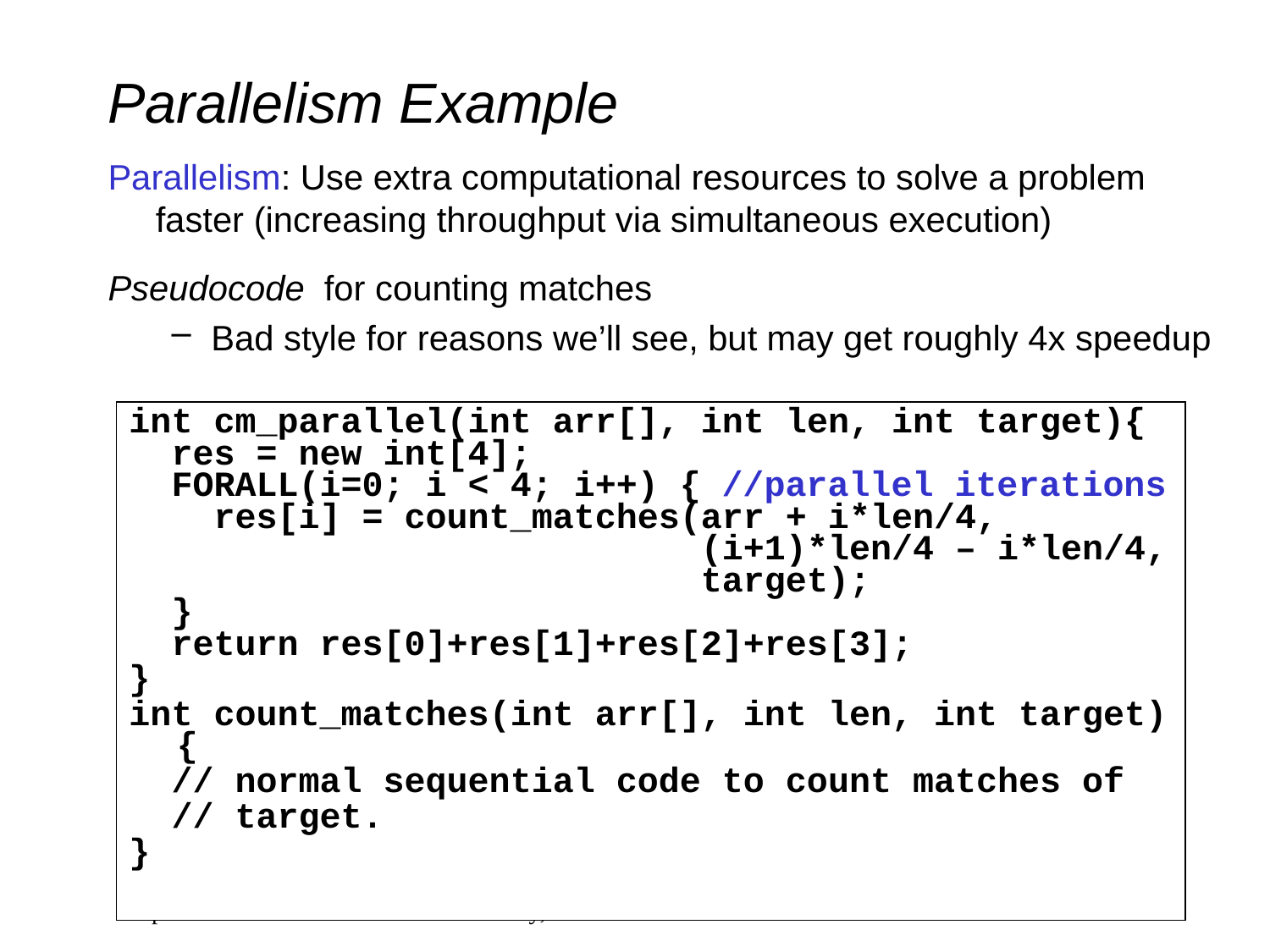

# Parallelism Example
Parallelism: Use extra computational resources to solve a problem faster (increasing throughput via simultaneous execution)

Pseudocode  for counting matches
Bad style for reasons we’ll see, but may get roughly 4x speedup
int cm_parallel(int arr[], int len, int target){
  res = new int[4];
  FORALL(i=0; i < 4; i++) { //parallel iterations
    res[i] = count_matches(arr + i*len/4,
                           (i+1)*len/4 – i*len/4,
                           target);
  }
  return res[0]+res[1]+res[2]+res[3];
}
int count_matches(int arr[], int len, int target) {
  // normal sequential code to count matches of
  // target.
}
Sophomoric Parallelism and Concurrency, Lecture 1
13